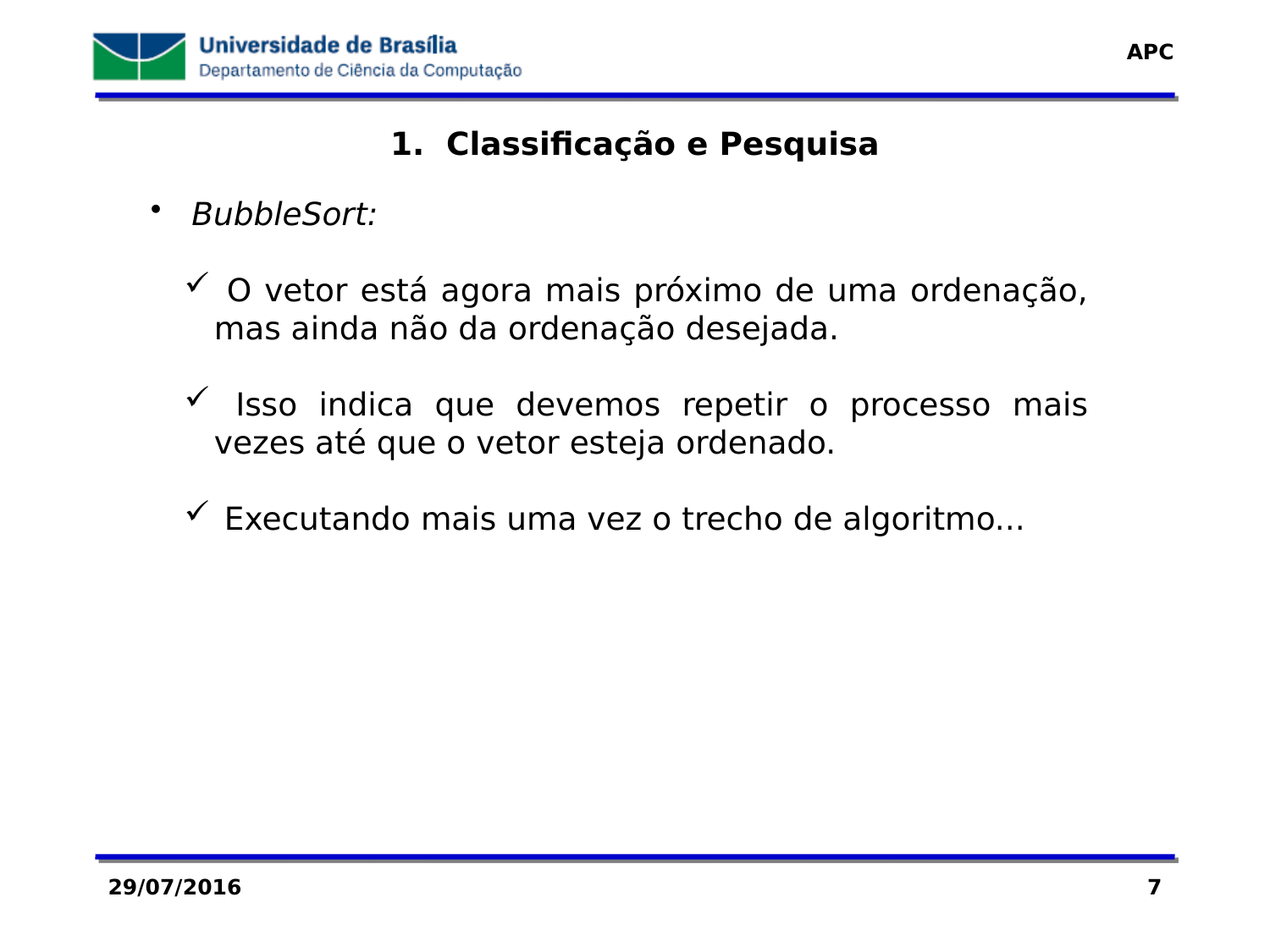

1.  Classificação e Pesquisa
 BubbleSort:

 O vetor está agora mais próximo de uma ordenação, mas ainda não da ordenação desejada.

 Isso indica que devemos repetir o processo mais vezes até que o vetor esteja ordenado.

 Executando mais uma vez o trecho de algoritmo...
29/07/2016
7